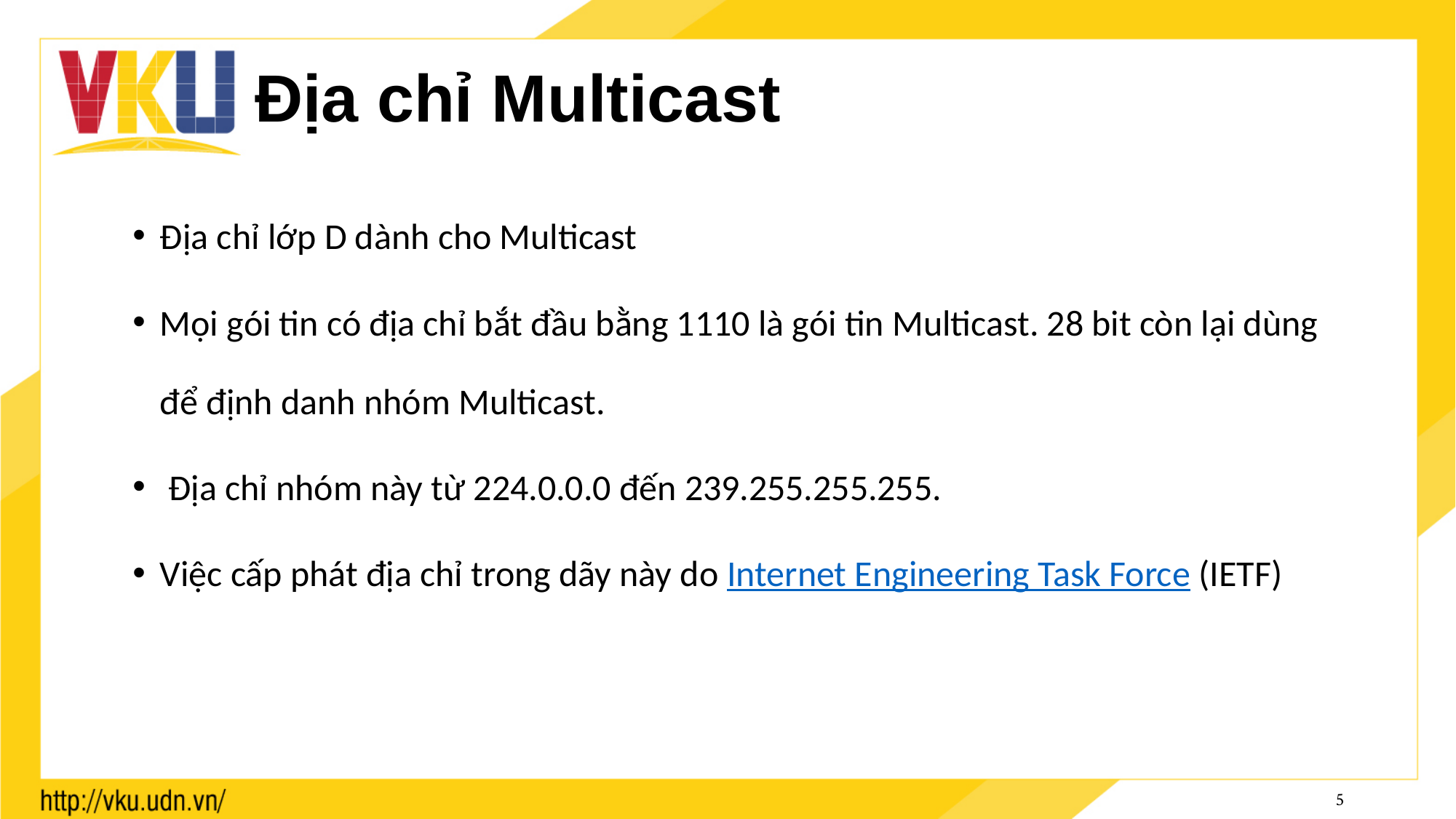

# Địa chỉ Multicast
Địa chỉ lớp D dành cho Multicast
Mọi gói tin có địa chỉ bắt đầu bằng 1110 là gói tin Multicast. 28 bit còn lại dùng để định danh nhóm Multicast.
 Địa chỉ nhóm này từ 224.0.0.0 đến 239.255.255.255.
Việc cấp phát địa chỉ trong dãy này do Internet Engineering Task Force (IETF)
5